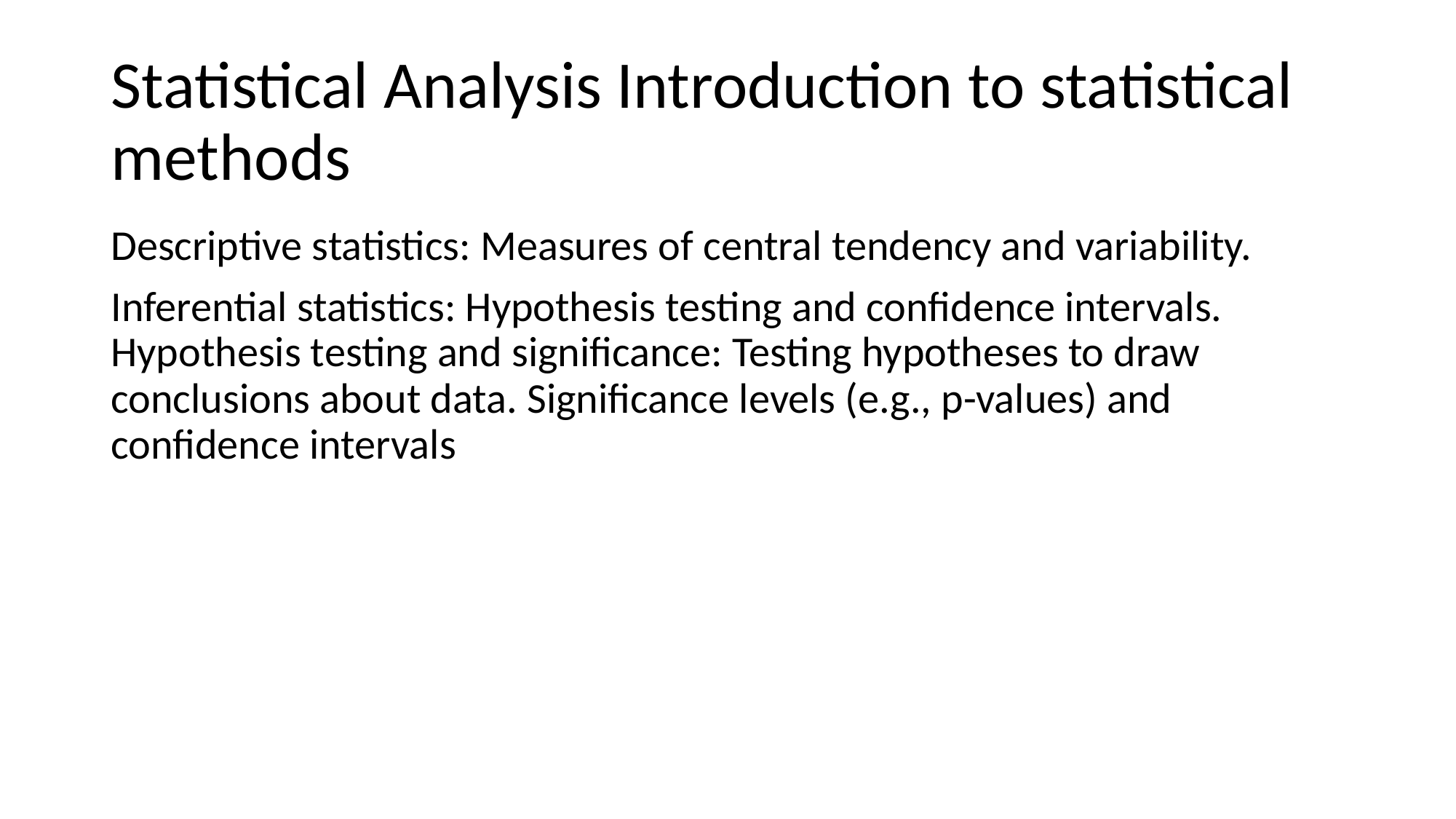

# Statistical Analysis Introduction to statistical methods
Descriptive statistics: Measures of central tendency and variability.
Inferential statistics: Hypothesis testing and confidence intervals. Hypothesis testing and significance: Testing hypotheses to draw conclusions about data. Significance levels (e.g., p-values) and confidence intervals